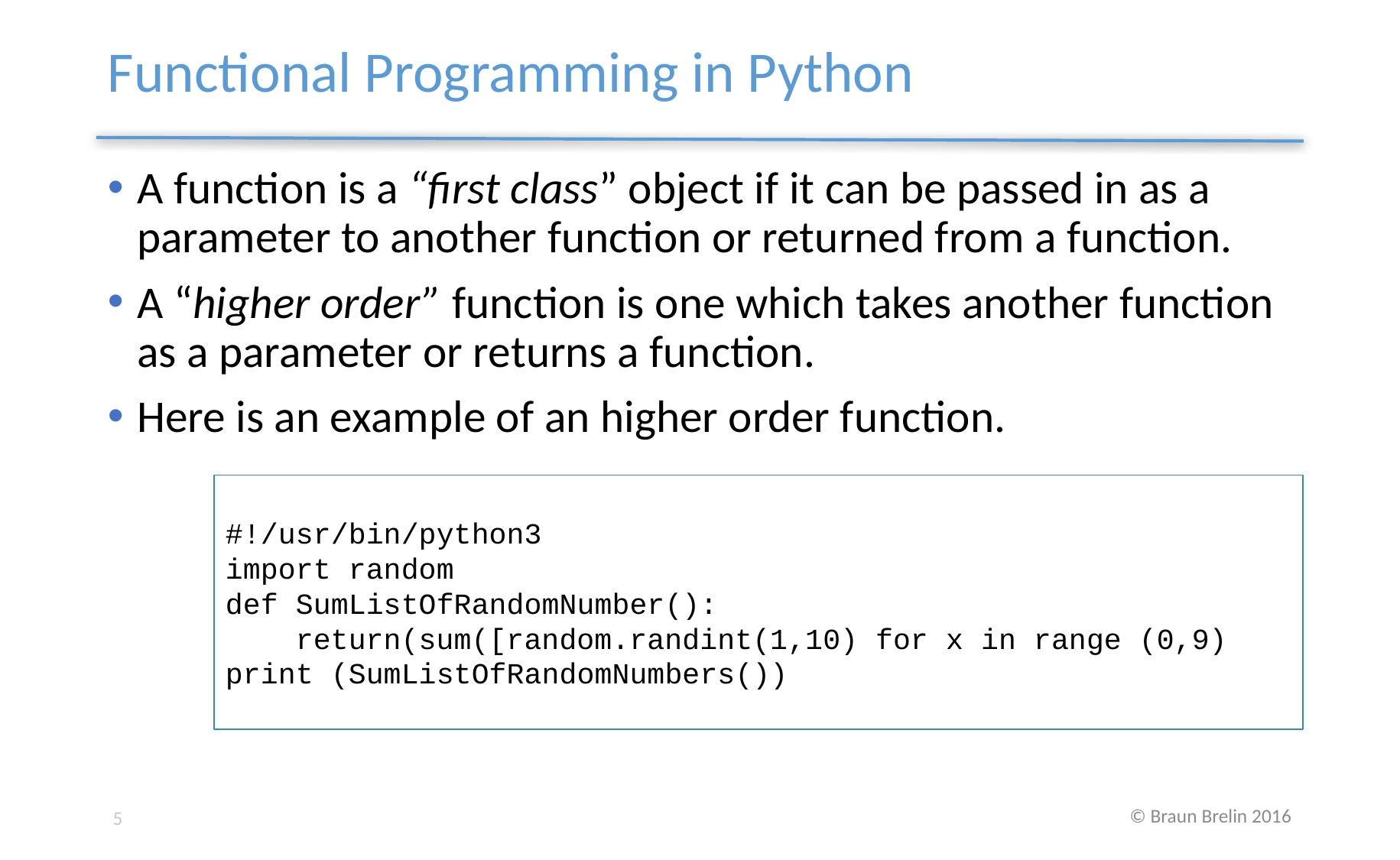

# Functional Programming in Python
A function is a “first class” object if it can be passed in as a parameter to another function or returned from a function.
A “higher order” function is one which takes another function as a parameter or returns a function.
Here is an example of an higher order function.

#!/usr/bin/python3
import random
def SumListOfRandomNumber():
    return(sum([random.randint(1,10) for x in range (0,9)
print (SumListOfRandomNumbers())
5